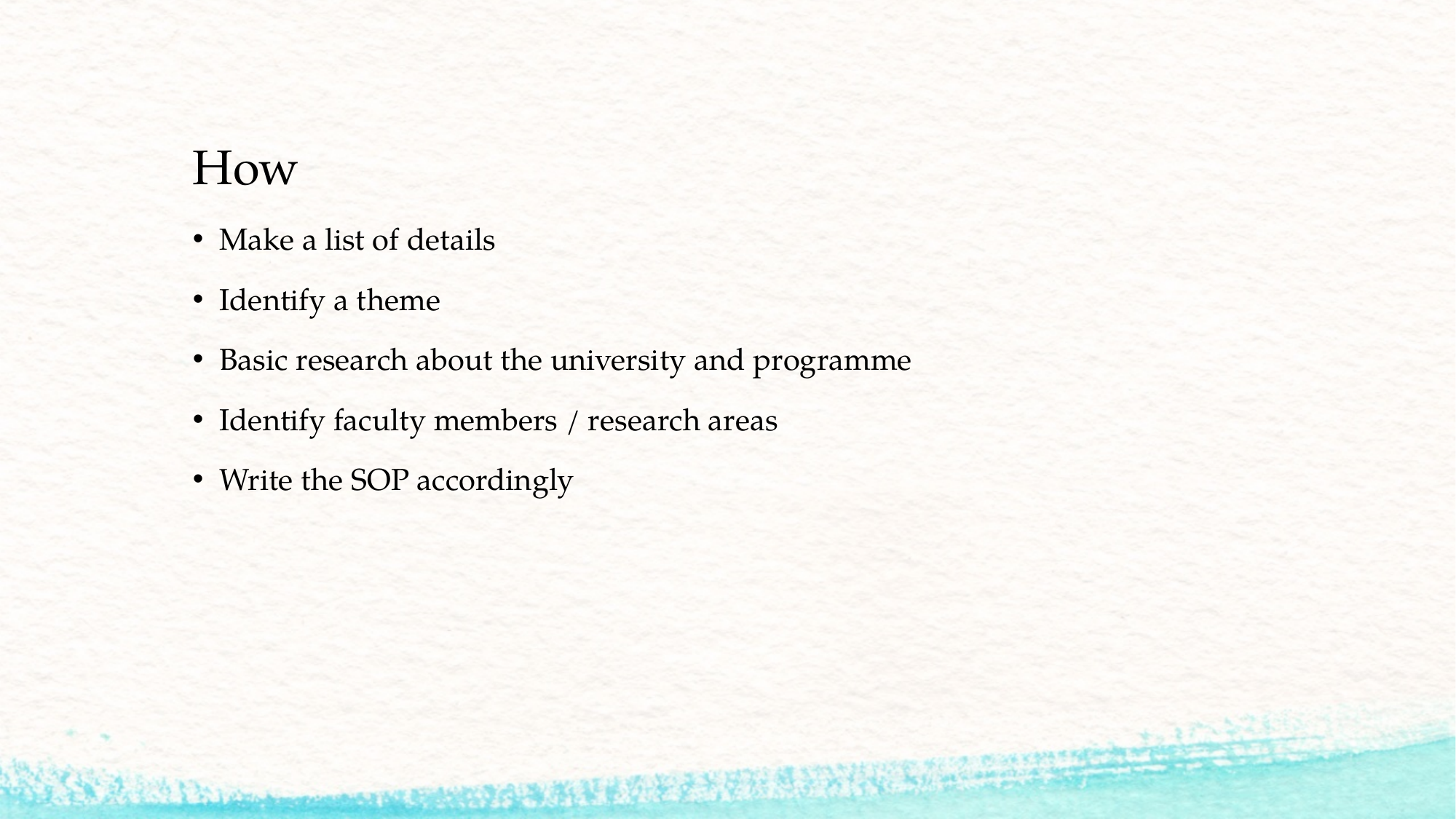

# How
Make a list of details
Identify a theme
Basic research about the university and programme
Identify faculty members / research areas
Write the SOP accordingly